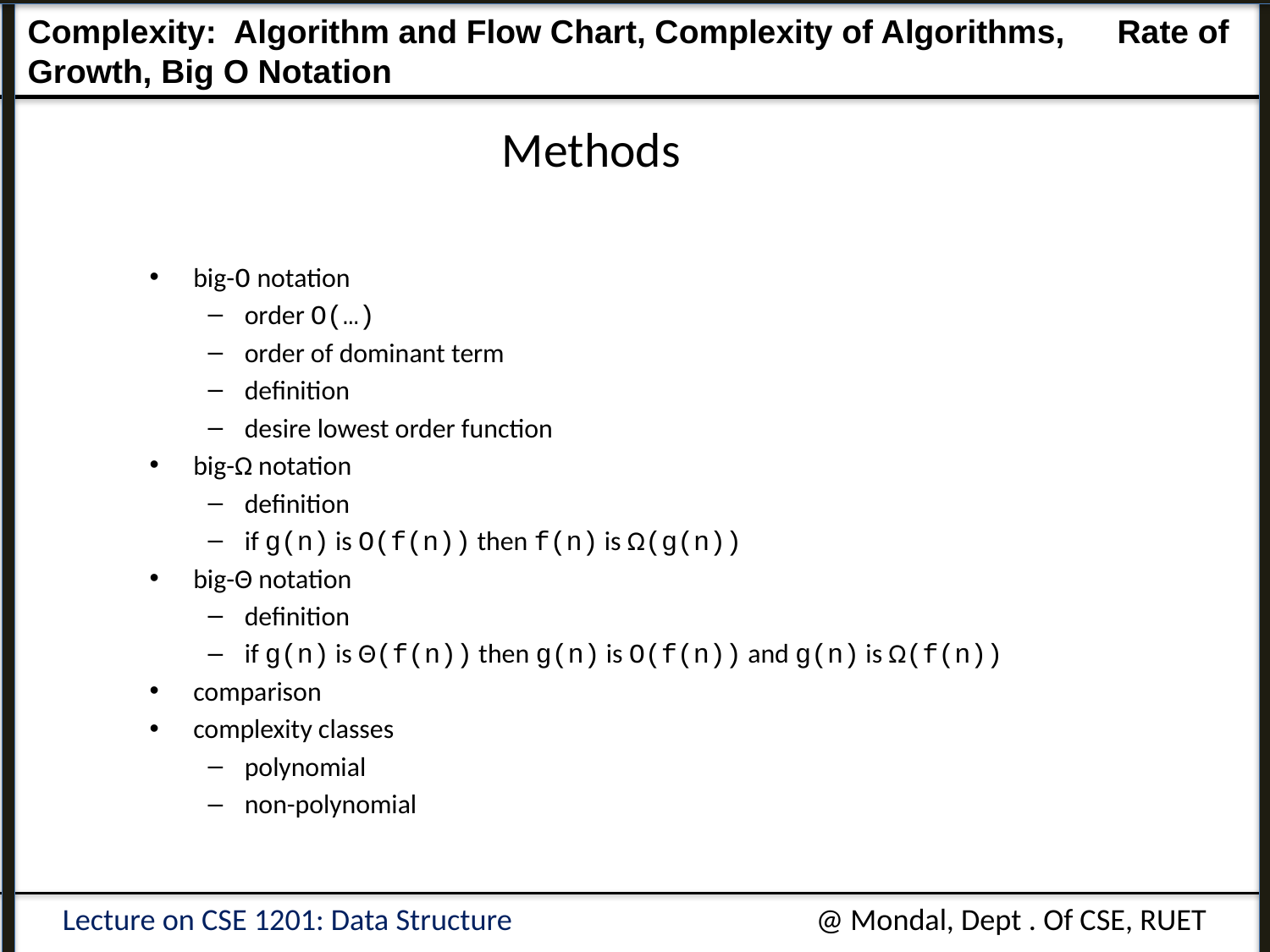

Complexity:  Algorithm and Flow Chart, Complexity of Algorithms,  				Rate of Growth, Big O Notation
# Methods
big-O notation
order O(…)
order of dominant term
definition
desire lowest order function
big-Ω notation
definition
if g(n) is O(f(n)) then f(n) is Ω(g(n))
big-Θ notation
definition
if g(n) is Θ(f(n)) then g(n) is O(f(n)) and g(n) is Ω(f(n))
comparison
complexity classes
polynomial
non-polynomial
Lecture on CSE 1201: Data Structure
@ Mondal, Dept . Of CSE, RUET